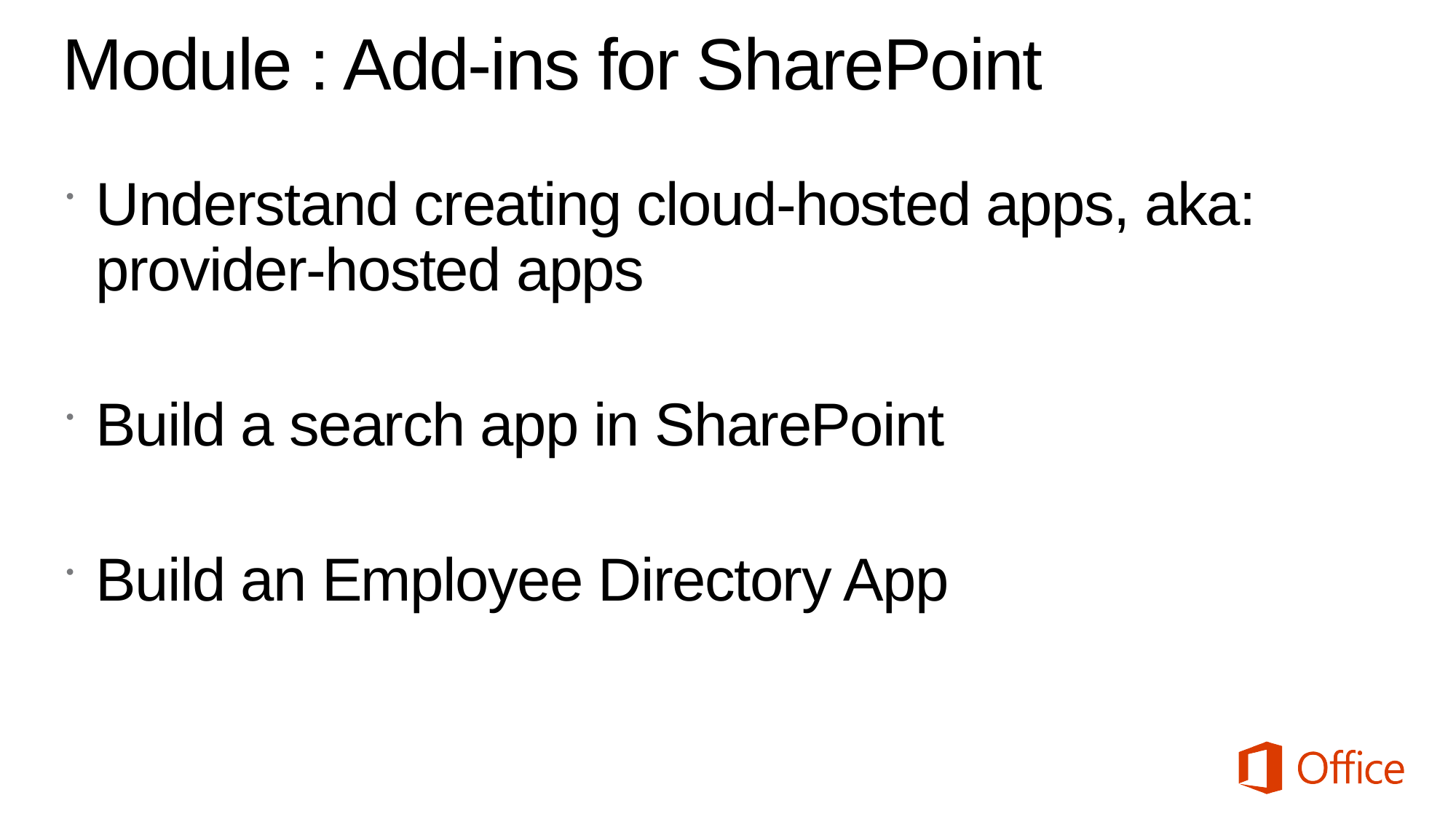

# Module : Add-ins for SharePoint
Understand creating cloud-hosted apps, aka: provider-hosted apps

Build a search app in SharePoint

Build an Employee Directory App